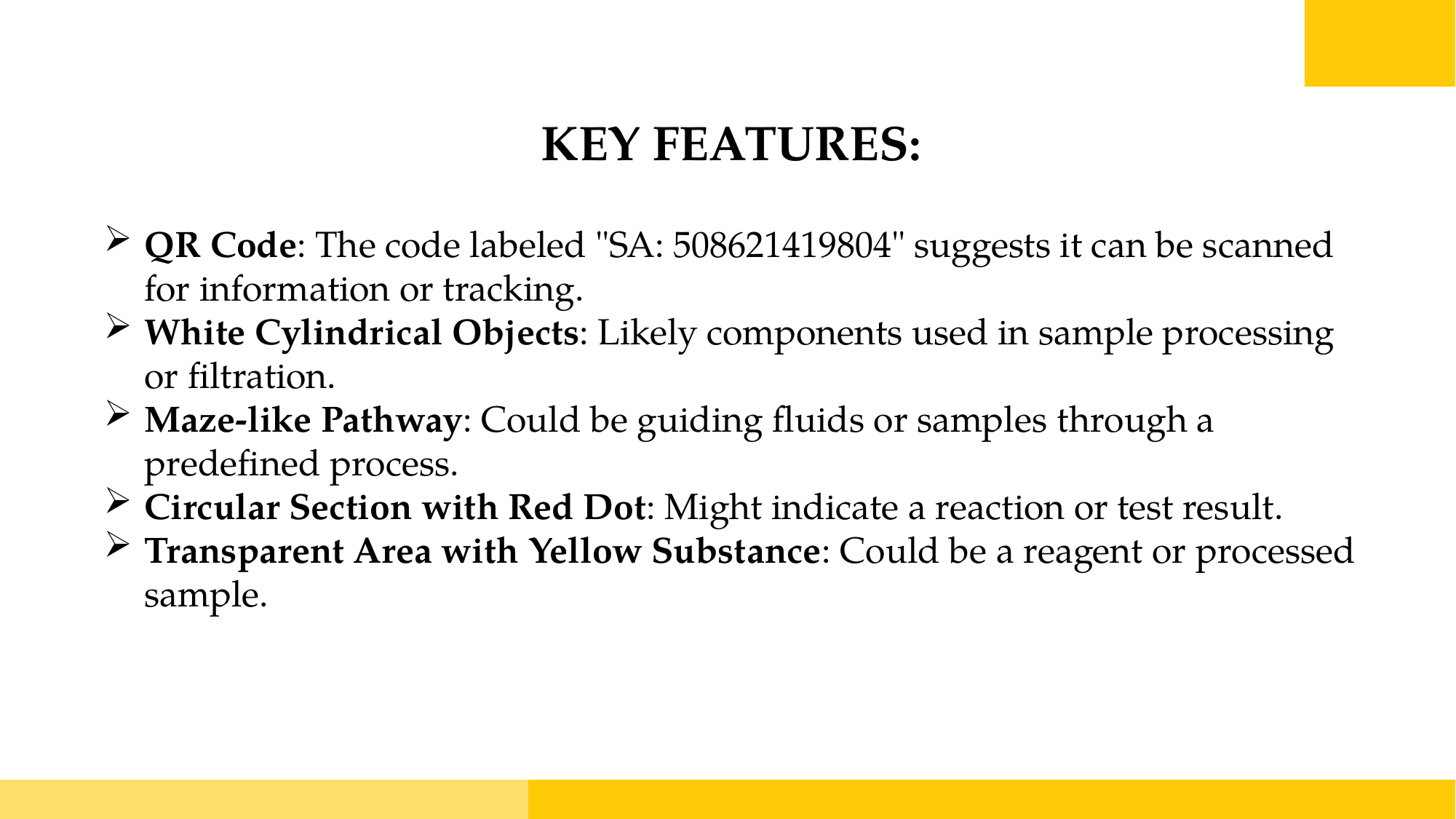

KEY FEATURES:

QR Code: The code labeled "SA: 508621419804" suggests it can be scanned for information or tracking.
White Cylindrical Objects: Likely components used in sample processing or filtration.
Maze-like Pathway: Could be guiding fluids or samples through a predefined process.
Circular Section with Red Dot: Might indicate a reaction or test result.
Transparent Area with Yellow Substance: Could be a reagent or processed sample.